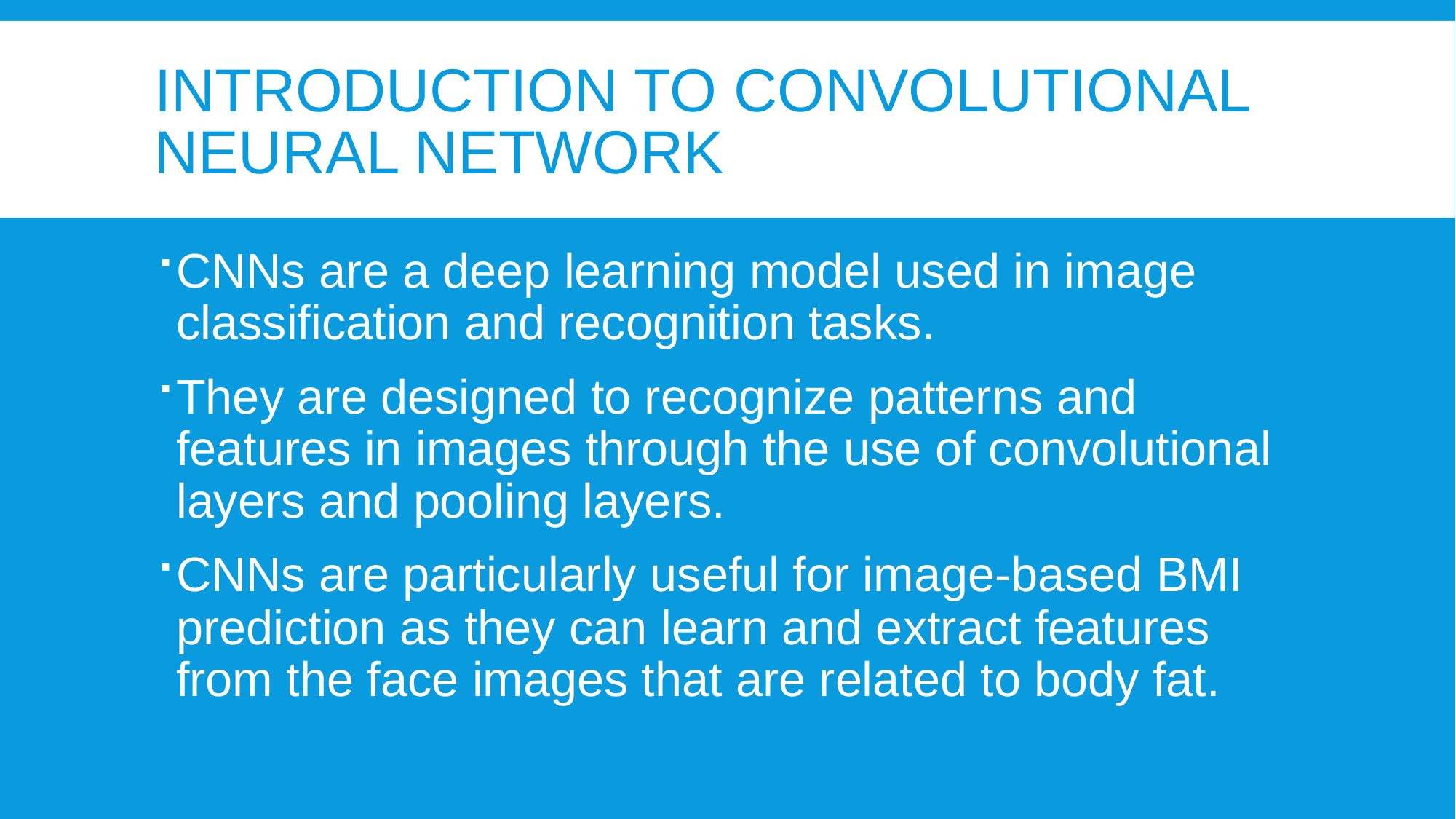

# Introduction to Convolutional Neural Network
CNNs are a deep learning model used in image classification and recognition tasks.
They are designed to recognize patterns and features in images through the use of convolutional layers and pooling layers.
CNNs are particularly useful for image-based BMI prediction as they can learn and extract features from the face images that are related to body fat.